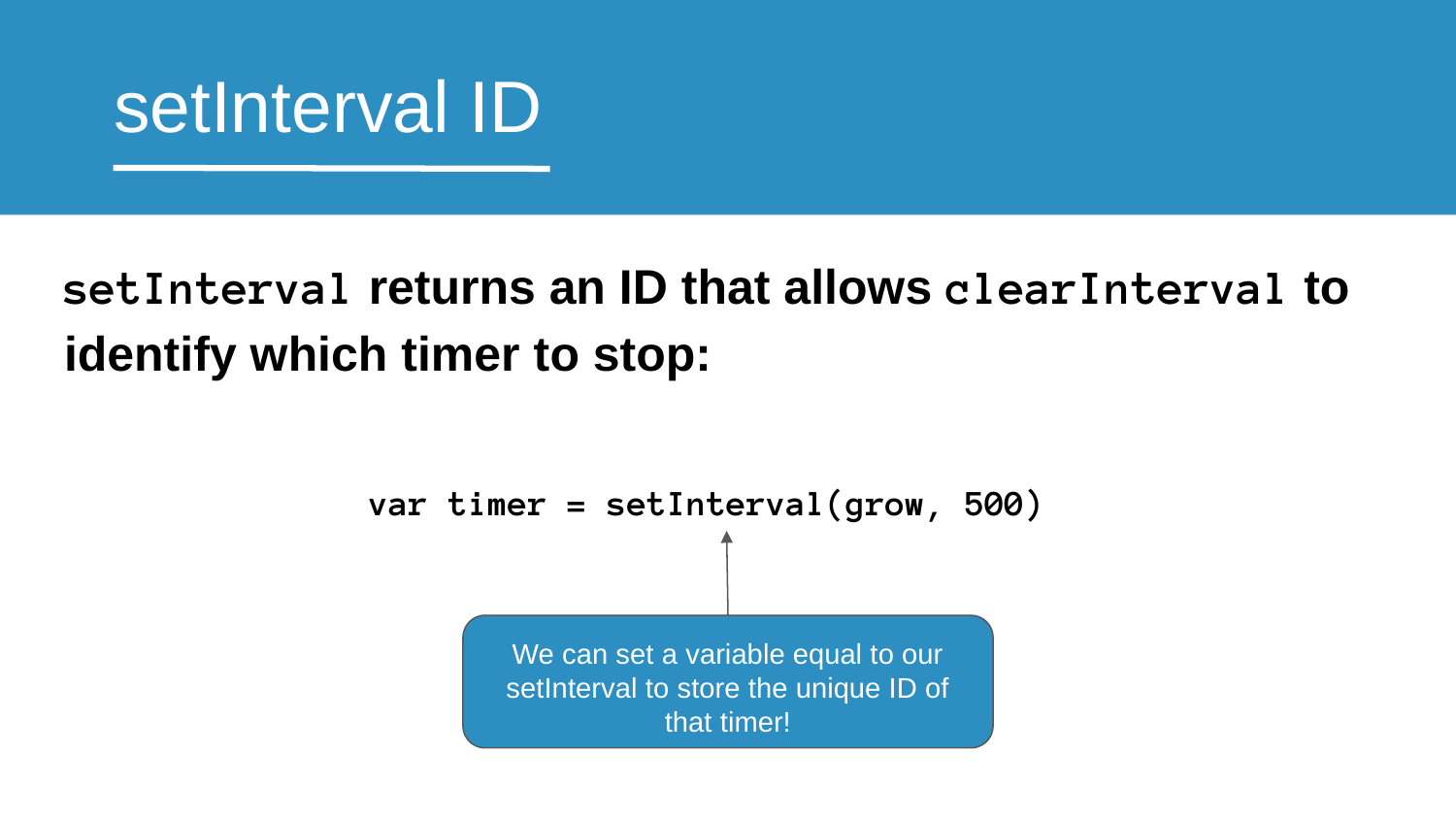

# setInterval ID
setInterval returns an ID that allows clearInterval to identify which timer to stop:

var timer = setInterval(grow, 500)
We can set a variable equal to our setInterval to store the unique ID of that timer!